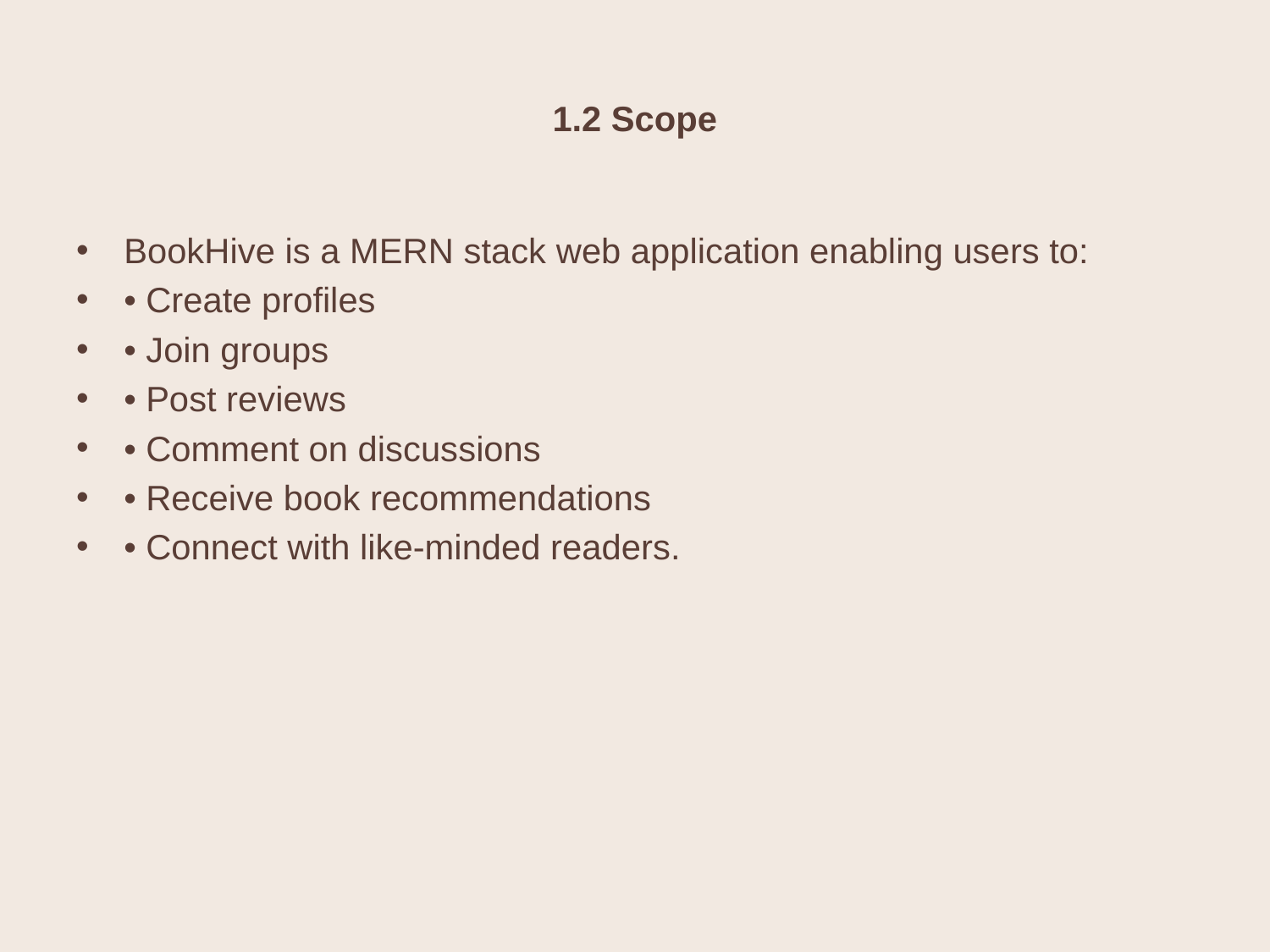

# 1.2 Scope
BookHive is a MERN stack web application enabling users to:
• Create profiles
• Join groups
• Post reviews
• Comment on discussions
• Receive book recommendations
• Connect with like-minded readers.